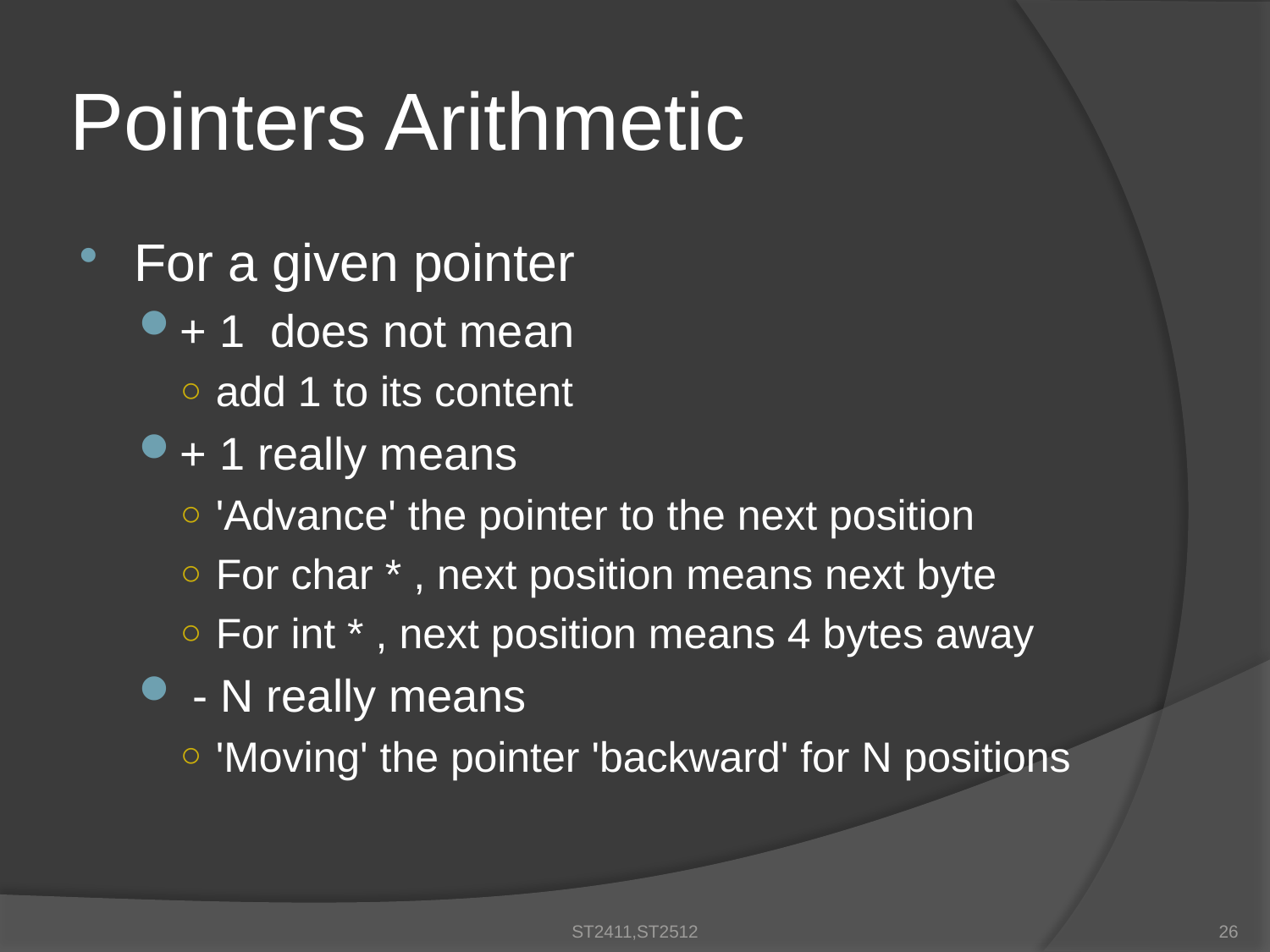

# Pointers Arithmetic
For a given pointer
+ 1  does not mean
add 1 to its content
+ 1 really means
'Advance' the pointer to the next position
For char * , next position means next byte
For int * , next position means 4 bytes away
 - N really means
'Moving' the pointer 'backward' for N positions
ST2411,ST2512
26